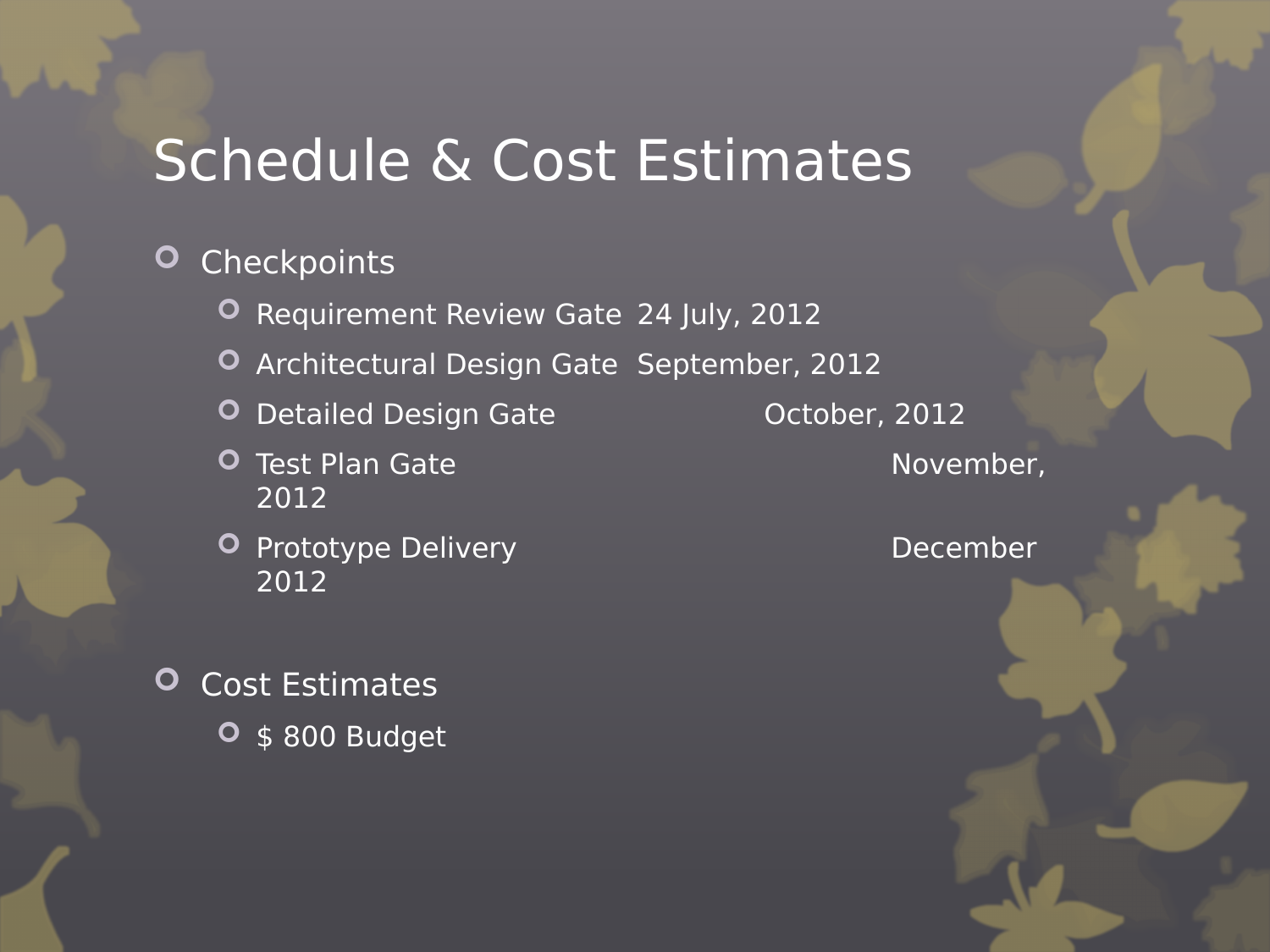

# Schedule & Cost Estimates
Checkpoints
Requirement Review Gate	24 July, 2012
Architectural Design Gate	September, 2012
Detailed Design Gate		October, 2012
Test Plan Gate				November, 2012
Prototype Delivery			December 2012

Cost Estimates
$ 800 Budget